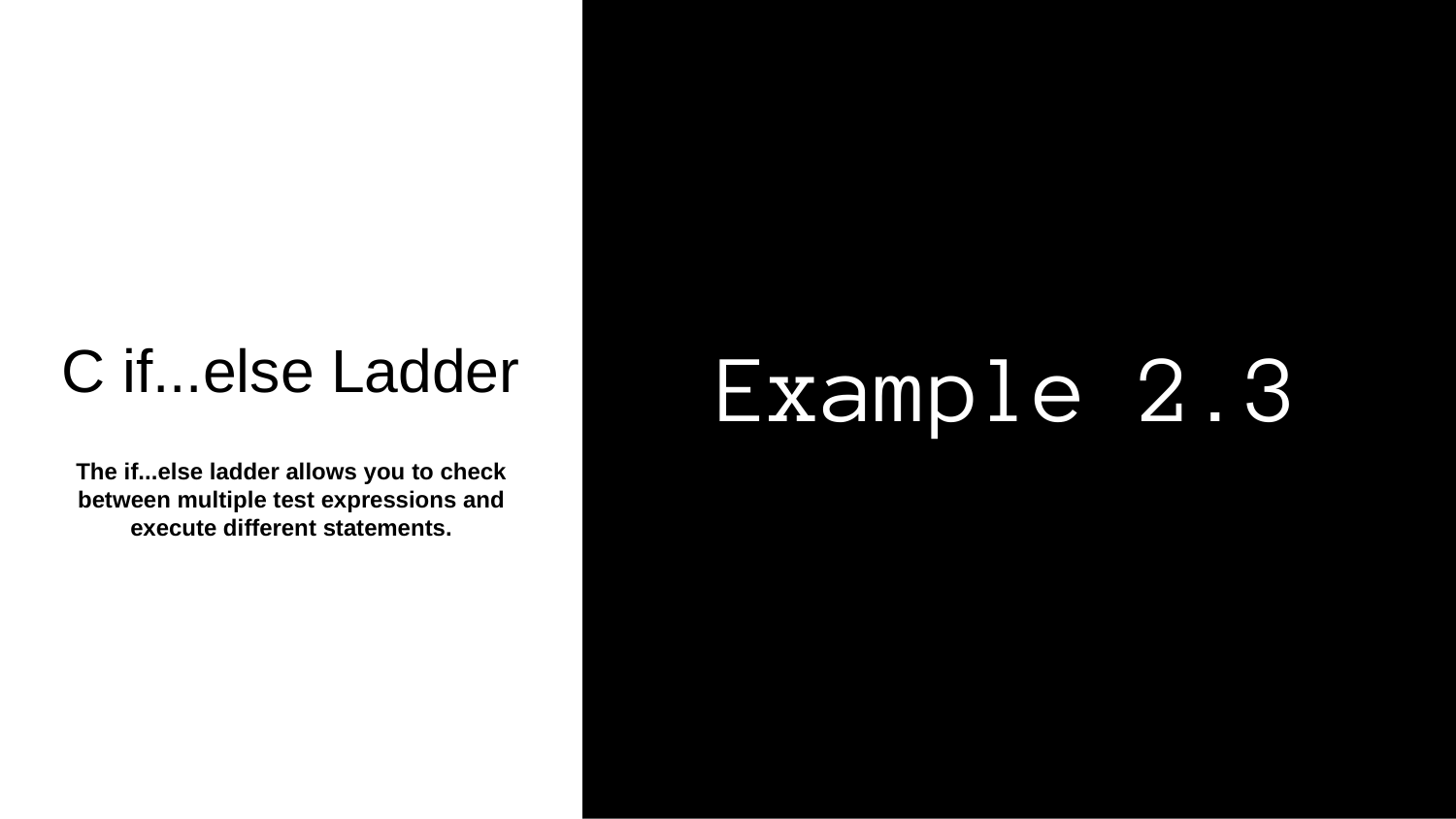

C if...else Ladder
Example 2.3
The if...else ladder allows you to check between multiple test expressions and execute different statements.